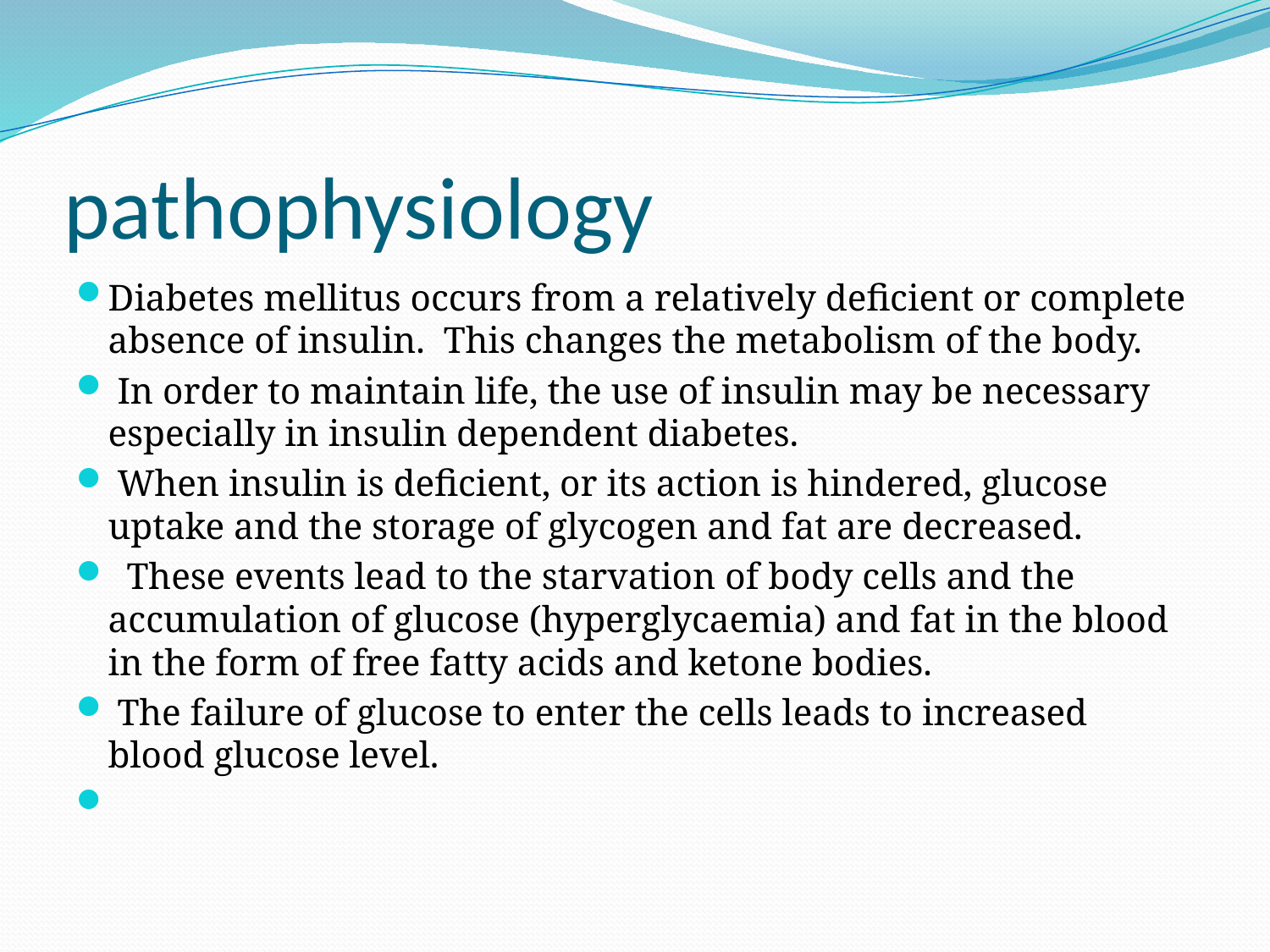

# pathophysiology
Diabetes mellitus occurs from a relatively deficient or complete absence of insulin.  This changes the metabolism of the body.
 In order to maintain life, the use of insulin may be necessary especially in insulin dependent diabetes.
 When insulin is deficient, or its action is hindered, glucose uptake and the storage of glycogen and fat are decreased.
  These events lead to the starvation of body cells and the accumulation of glucose (hyperglycaemia) and fat in the blood in the form of free fatty acids and ketone bodies.
 The failure of glucose to enter the cells leads to increased blood glucose level.